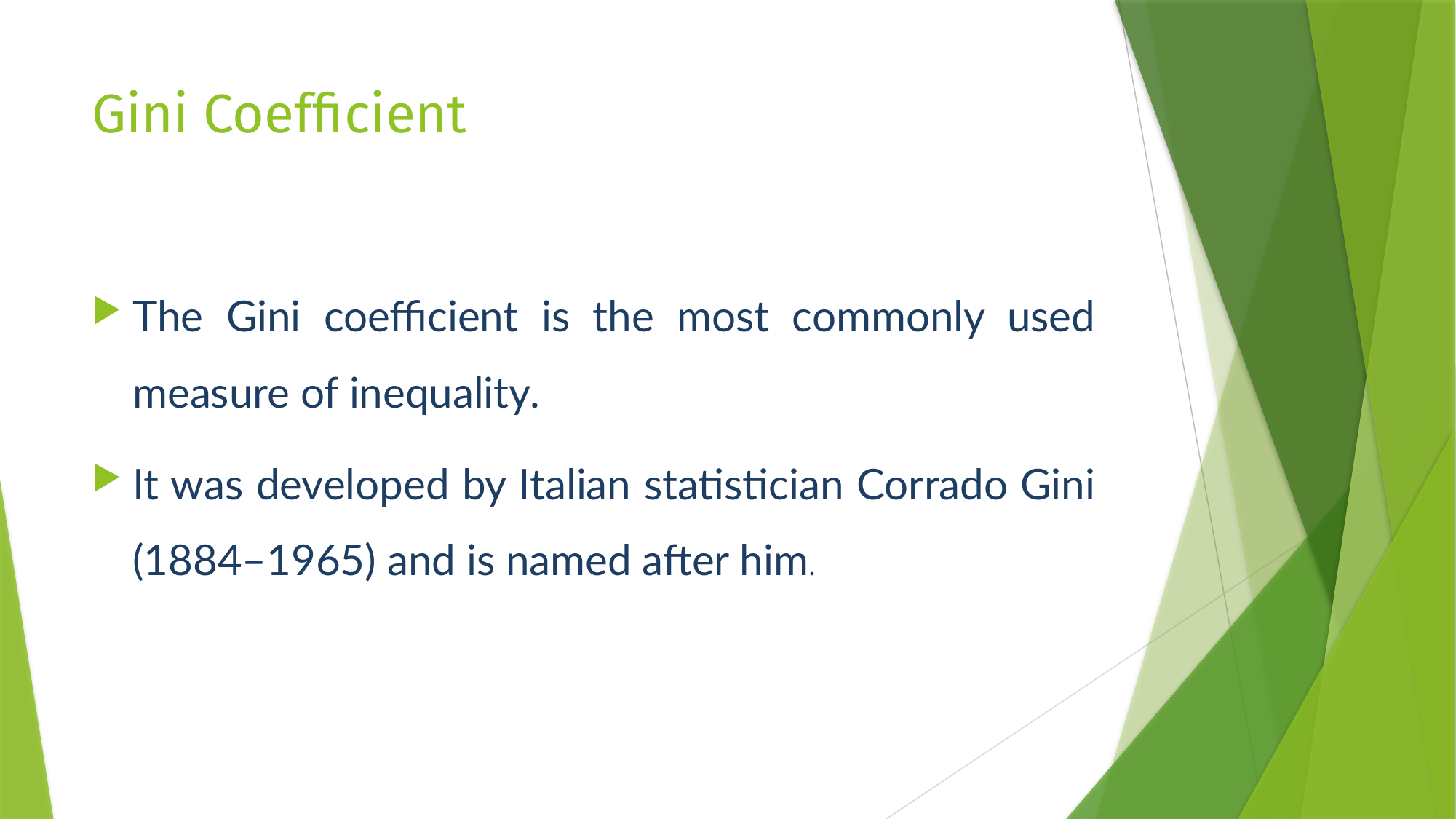

# Gini Coefficient
The Gini coefficient is the most commonly used measure of inequality.
It was developed by Italian statistician Corrado Gini (1884–1965) and is named after him.